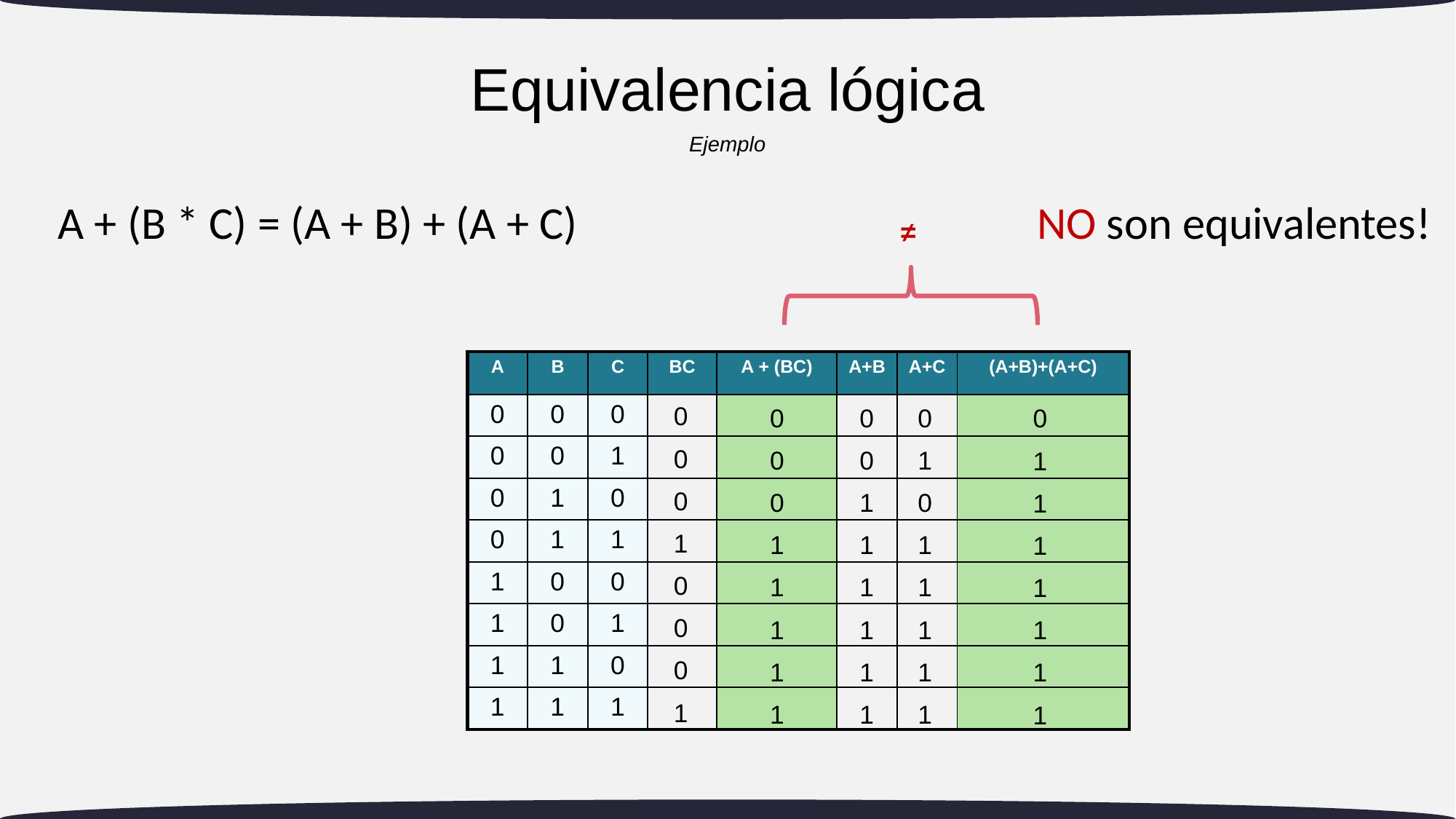

# Equivalencia lógica
Ejemplo
A + (B * C) = (A + B) + (A + C)
NO son equivalentes!

≠
| A | B | C | BC | A + (BC) | A+B | A+C | (A+B)+(A+C) |
| --- | --- | --- | --- | --- | --- | --- | --- |
| 0 | 0 | 0 |  |  |  |  |  |
| 0 | 0 | 1 |  |  |  |  |  |
| 0 | 1 | 0 |  |  |  |  |  |
| 0 | 1 | 1 |  |  |  |  |  |
| 1 | 0 | 0 |  |  |  |  |  |
| 1 | 0 | 1 |  |  |  |  |  |
| 1 | 1 | 0 |  |  |  |  |  |
| 1 | 1 | 1 |  |  |  |  |  |
0
0
0
1
0
0
0
1
0
0
1
1
1
1
1
1
0
1
0
1
1
1
1
1
0
0
0
1
1
1
1
1
0
1
1
1
1
1
1
1